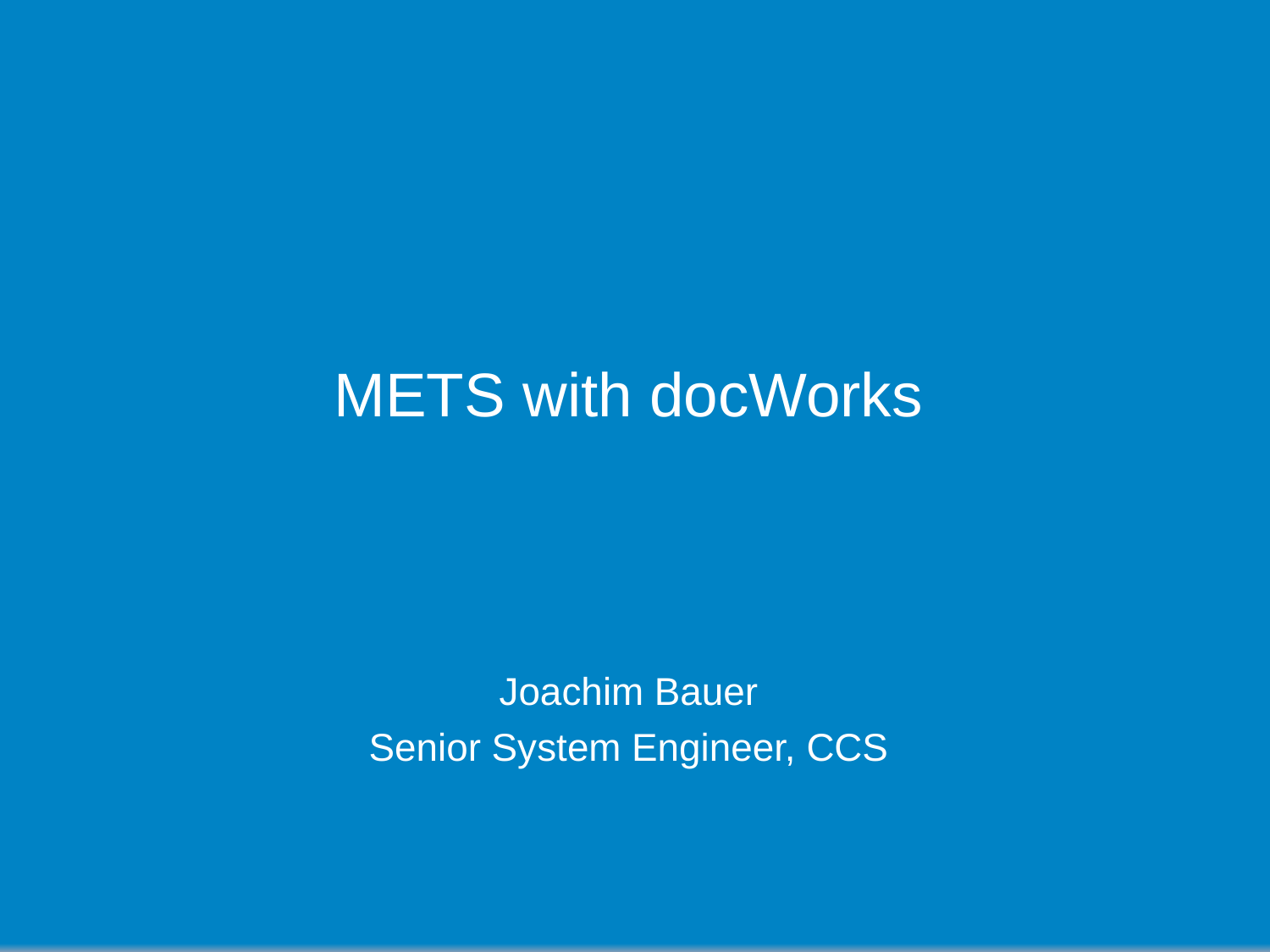

METS with docWorks

Joachim Bauer
Senior System Engineer, CCS